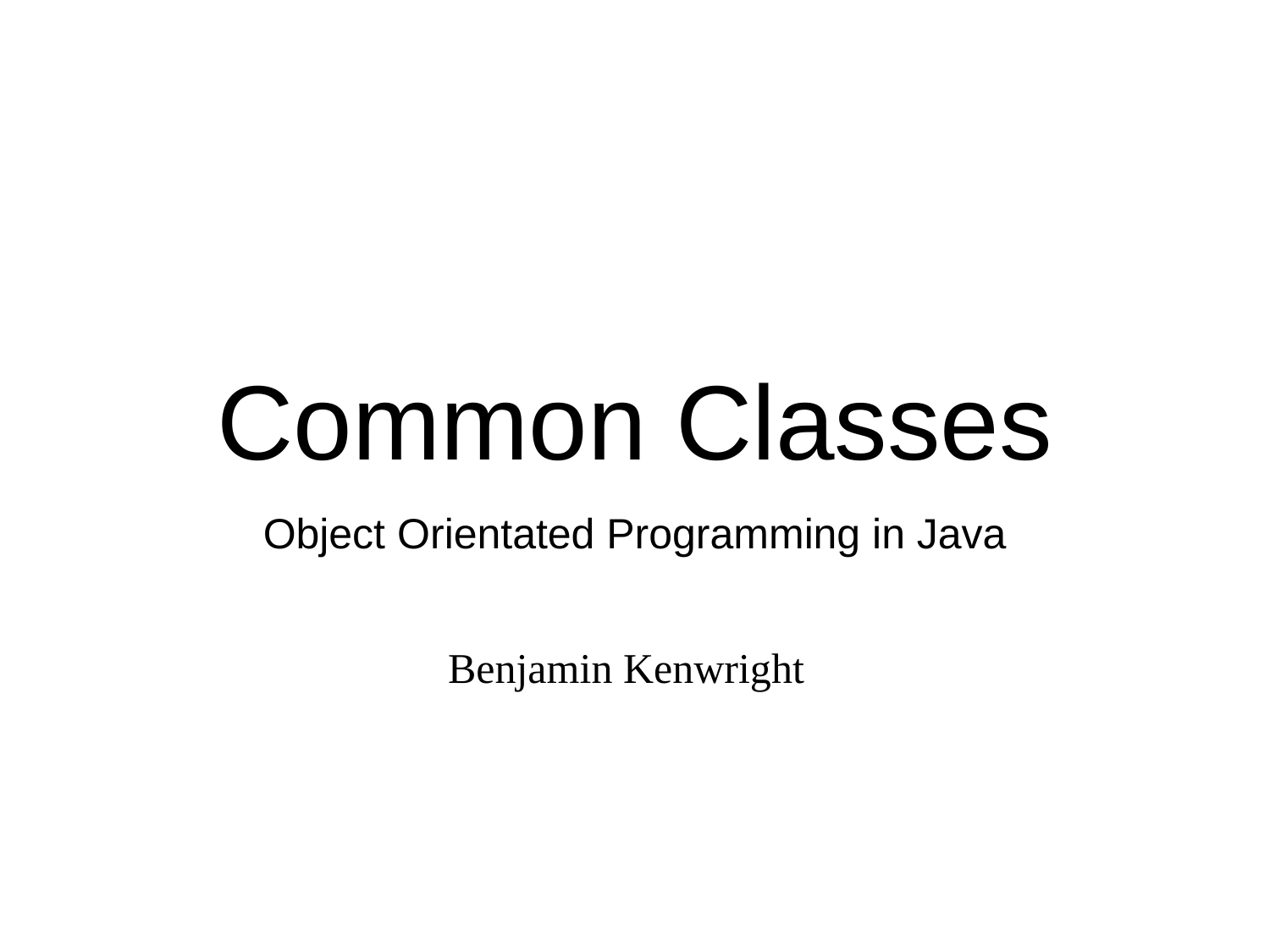

# Common Classes
Object Orientated Programming in Java
Benjamin Kenwright